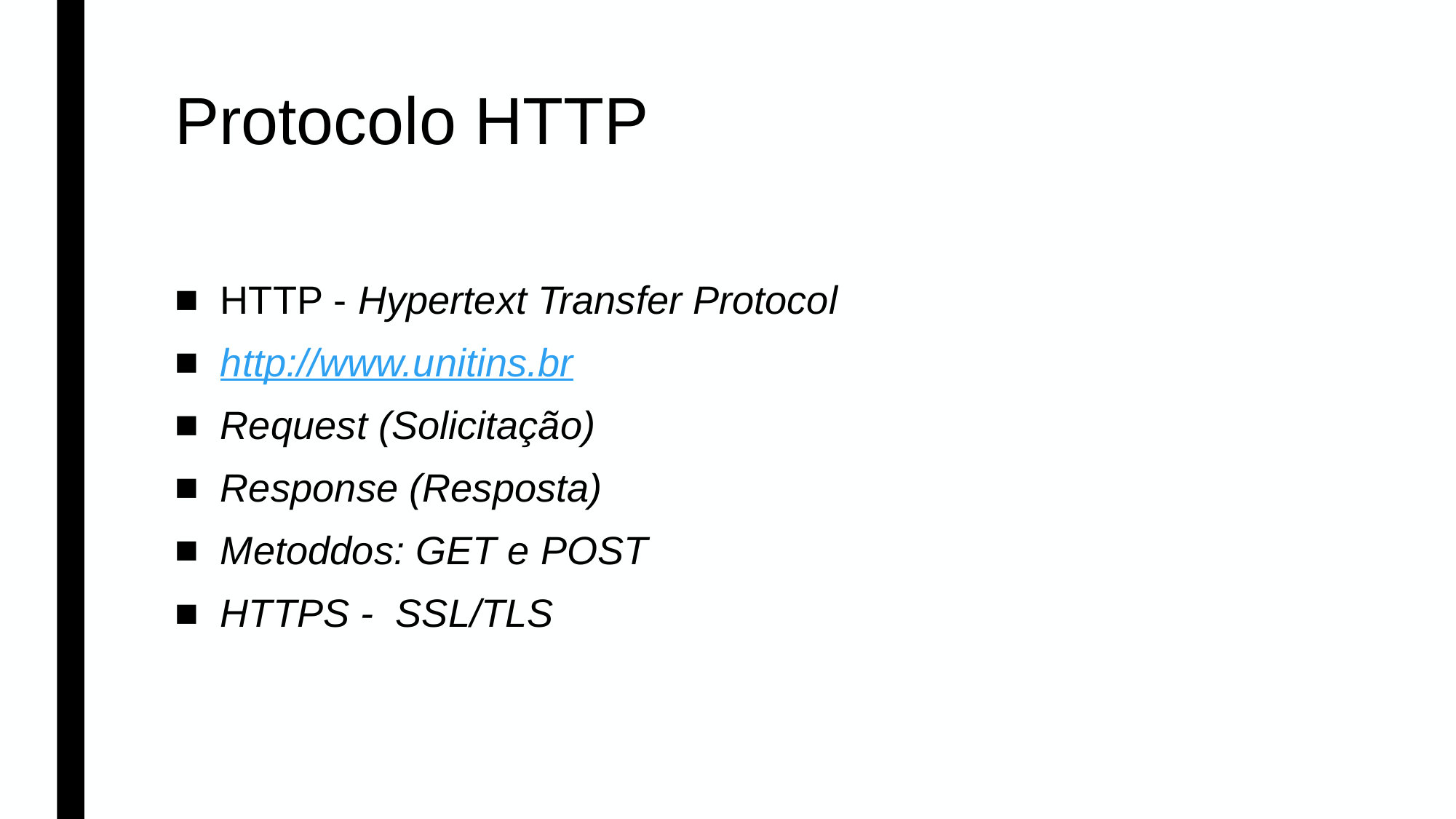

# Protocolo HTTP
HTTP - Hypertext Transfer Protocol
http://www.unitins.br
Request (Solicitação)
Response (Resposta)
Metoddos: GET e POST
HTTPS -  SSL/TLS